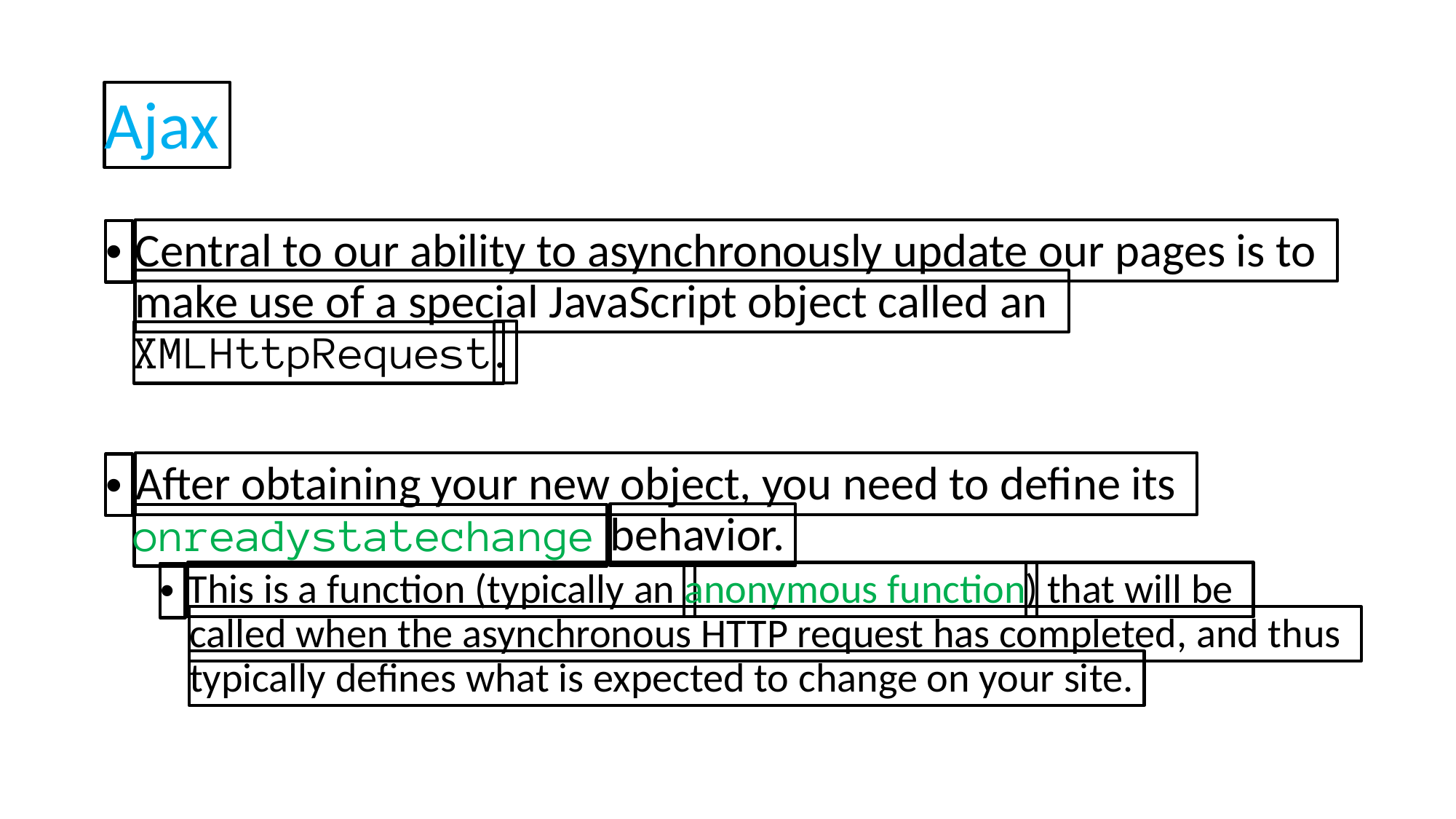

Ajax
Central to our ability to asynchronously update our pages is to
•
make use of a special JavaScript object called an
.
XMLHttpRequest
After obtaining your new object, you need to define its
•
behavior.
onreadystatechange
This is a function (typically an
anonymous function
) that will be
•
called when the asynchronous HTTP request has completed, and thus
typically defines what is expected to change on your site.